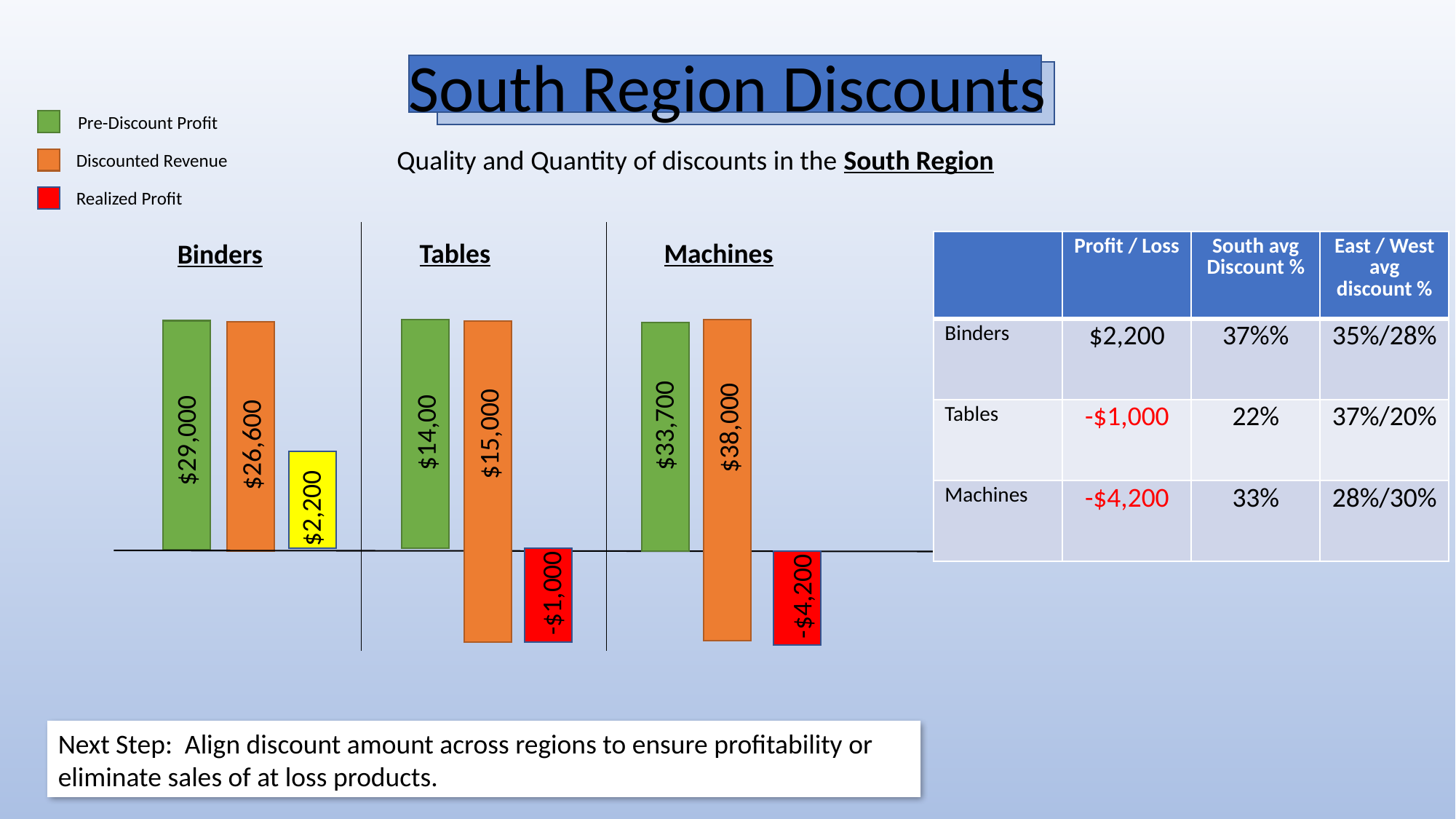

# South Region Discounts

Pre-Discount Profit

Discounted Revenue

Realized Profit

Quality and Quantity of discounts in the South Region
Tables
Machines
Binders
|  | Profit / Loss | South avg Discount % | East / West avg discount % |
| --- | --- | --- | --- |
| Binders | $2,200 | 37%% | 35%/28% |
| Tables | -$1,000 | 22% | 37%/20% |
| Machines | -$4,200 | 33% | 28%/30% |

$14,00
$33,700
$38,000
$15,000
$26,600
$29,000

$2,200

-$1,000
-$4,200
Next Step:  Align discount amount across regions to ensure profitability or eliminate sales of at loss products.